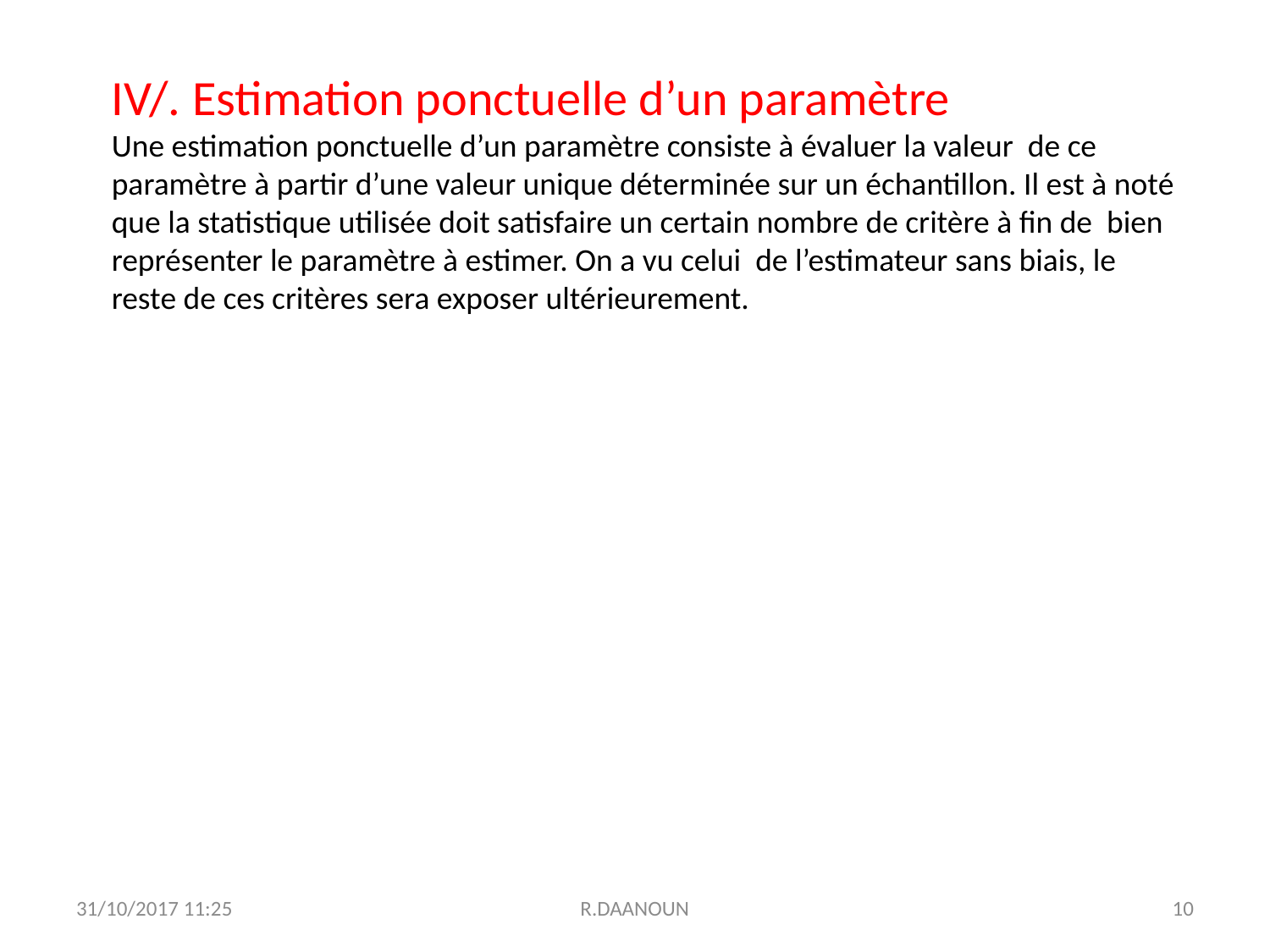

IV/. Estimation ponctuelle d’un paramètre
Une estimation ponctuelle d’un paramètre consiste à évaluer la valeur  de ce paramètre à partir d’une valeur unique déterminée sur un échantillon. Il est à noté que la statistique utilisée doit satisfaire un certain nombre de critère à fin de  bien  représenter le paramètre à estimer. On a vu celui  de l’estimateur sans biais, le reste de ces critères sera exposer ultérieurement.
31/10/2017 11:25
R.DAANOUN
10